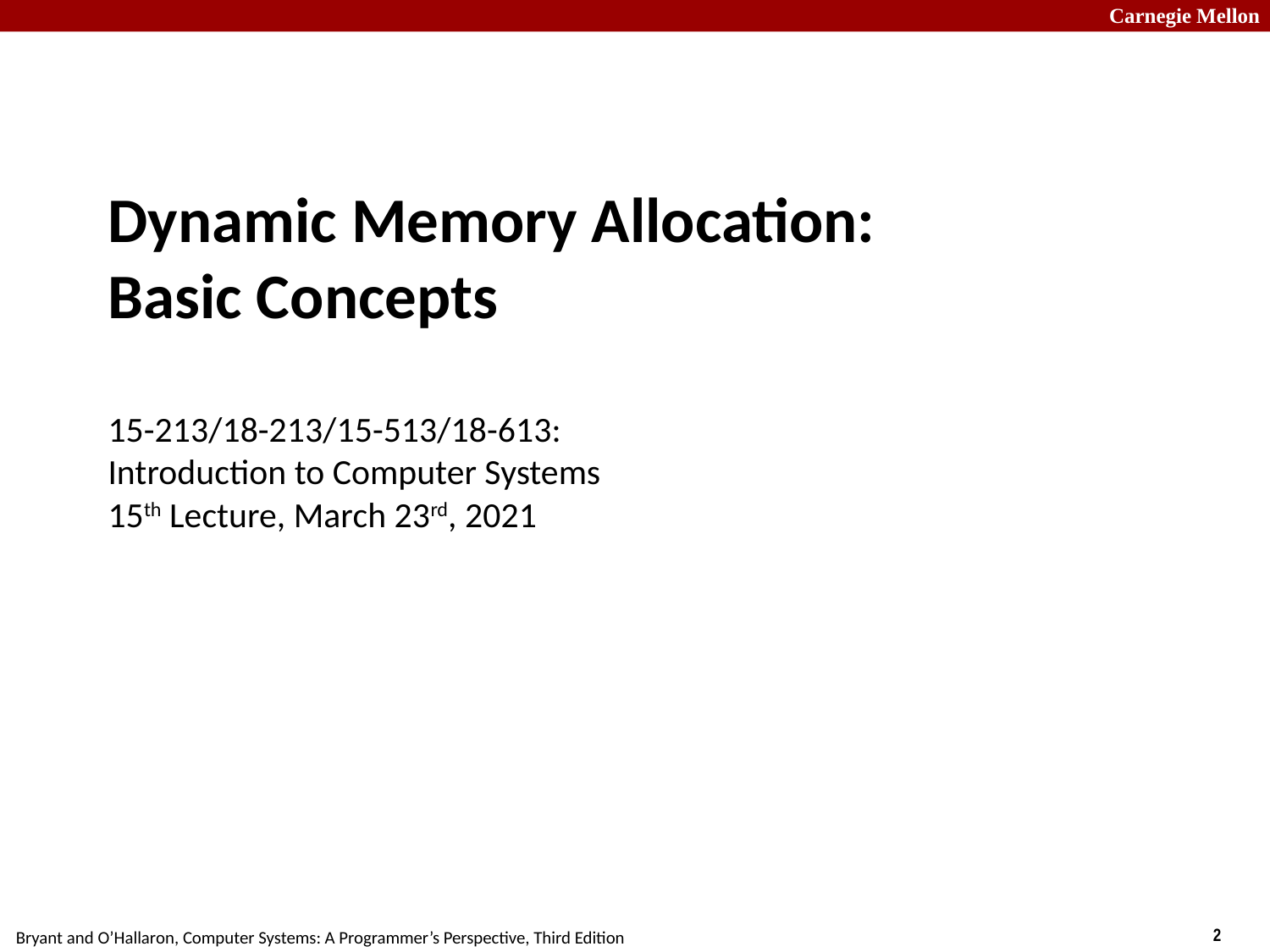

# Dynamic Memory Allocation: Basic Concepts 15-213/18-213/15-513/18-613: Introduction to Computer Systems 15th Lecture, March 23rd, 2021